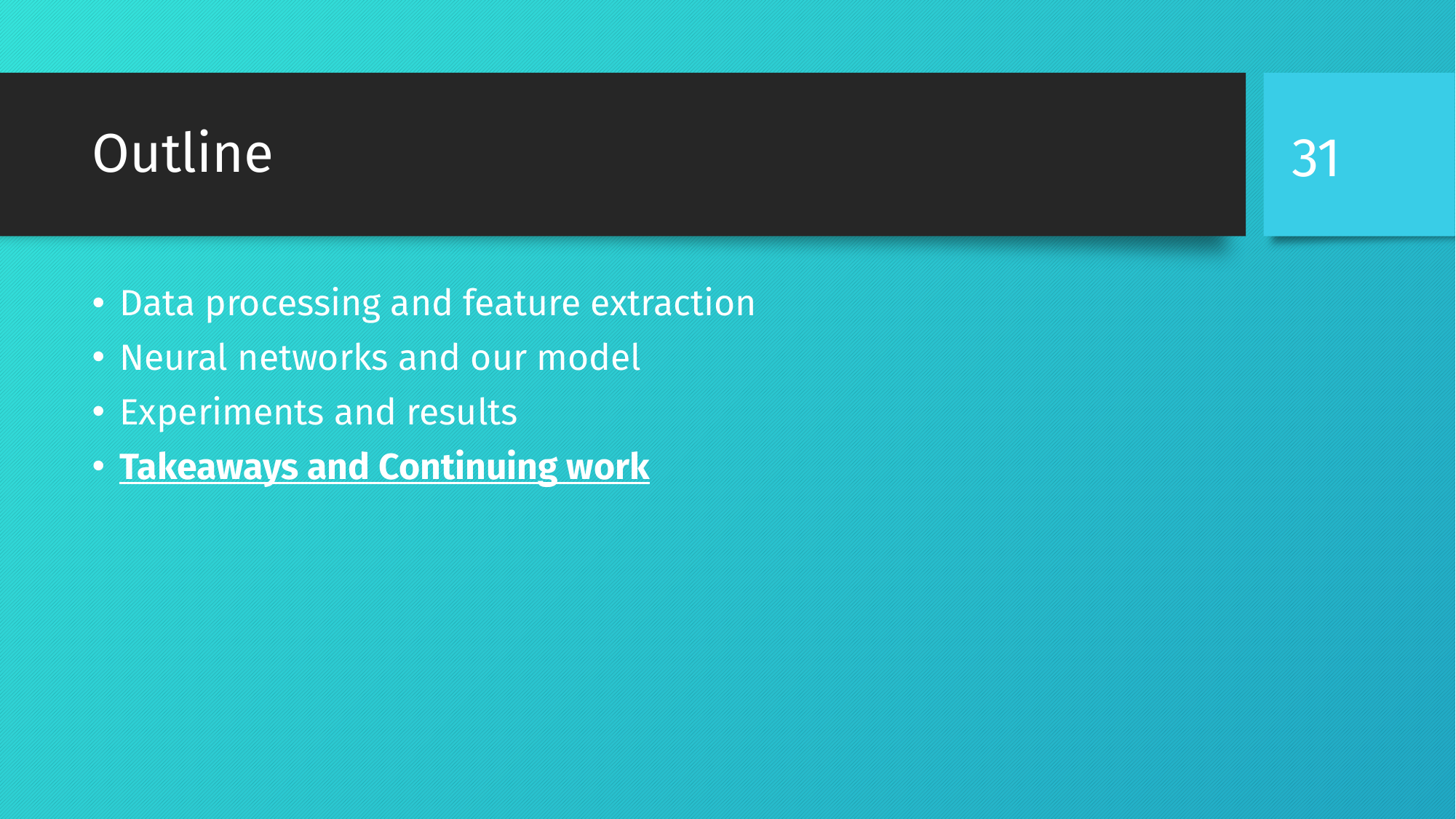

31
# Outline
Data processing and feature extraction
Neural networks and our model
Experiments and results
Takeaways and Continuing work